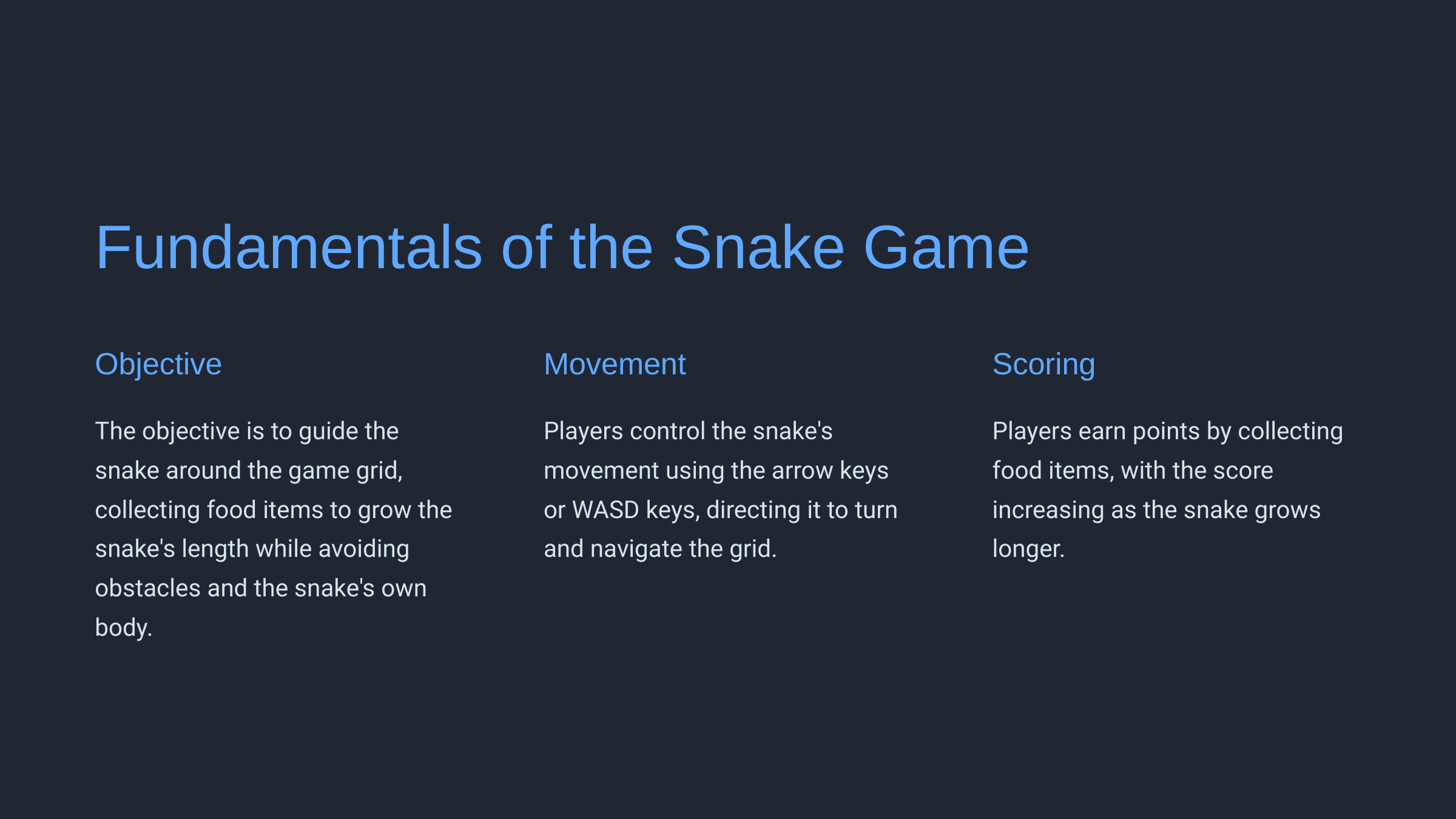

Fundamentals of the Snake Game
Objective
Movement
Scoring
The objective is to guide the snake around the game grid, collecting food items to grow the snake's length while avoiding obstacles and the snake's own body.
Players control the snake's movement using the arrow keys or WASD keys, directing it to turn and navigate the grid.
Players earn points by collecting food items, with the score increasing as the snake grows longer.